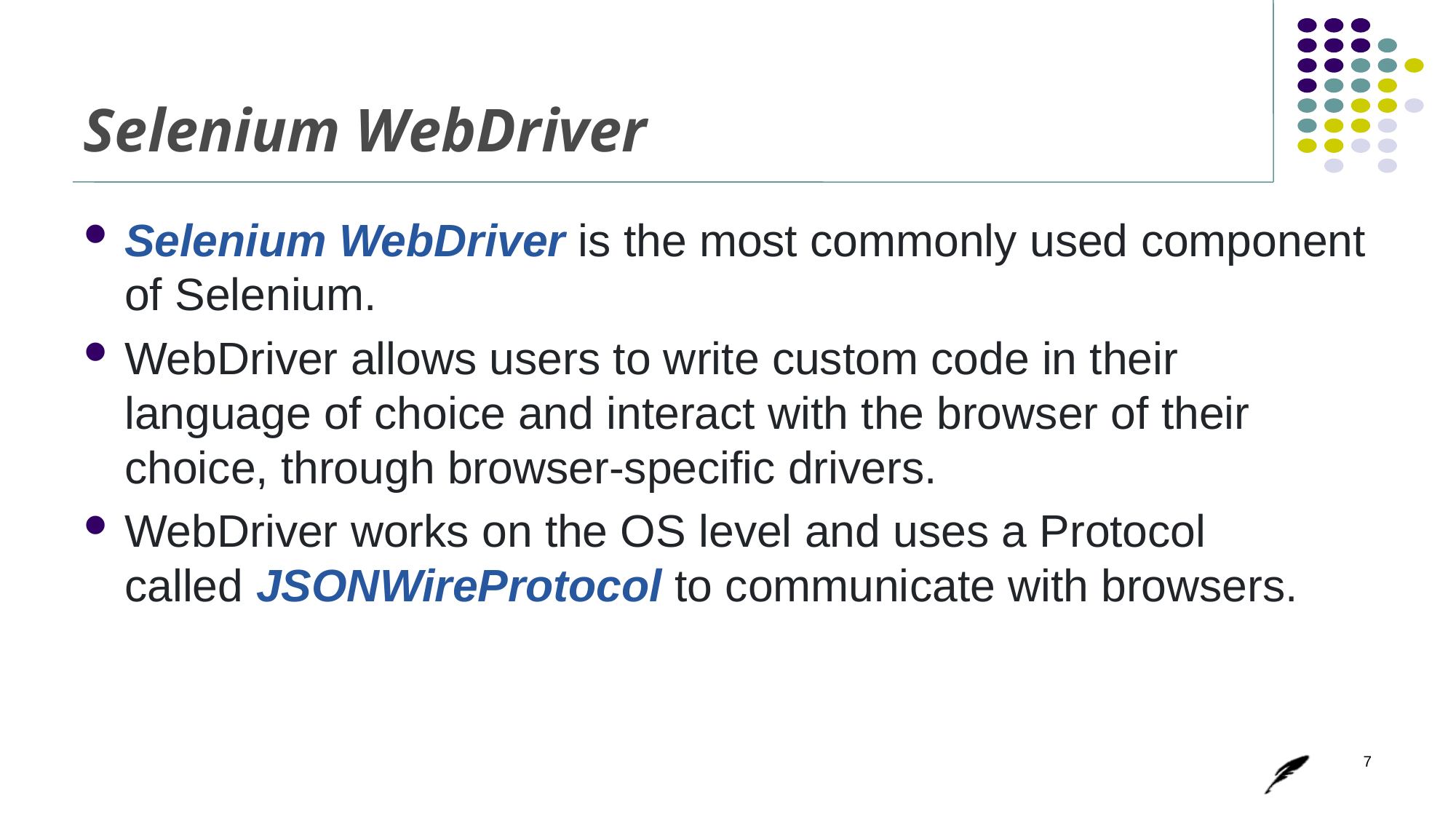

# Selenium WebDriver
Selenium WebDriver is the most commonly used component of Selenium.
WebDriver allows users to write custom code in their language of choice and interact with the browser of their choice, through browser-specific drivers.
WebDriver works on the OS level and uses a Protocol called JSONWireProtocol to communicate with browsers.
7